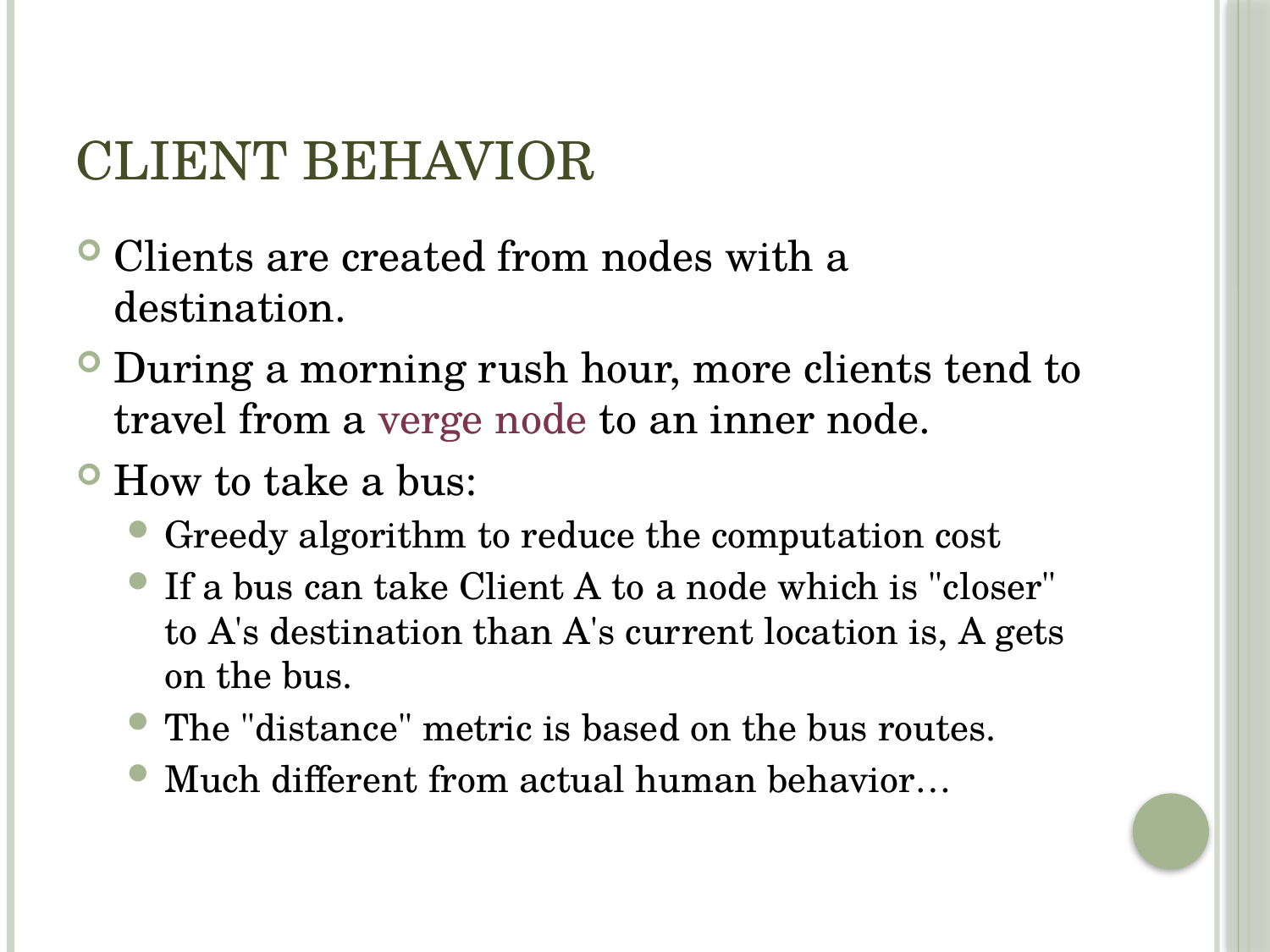

# Client Behavior
Clients are created from nodes with a destination.
During a morning rush hour, more clients tend to travel from a verge node to an inner node.
How to take a bus:
Greedy algorithm to reduce the computation cost
If a bus can take Client A to a node which is "closer" to A's destination than A's current location is, A gets on the bus.
The "distance" metric is based on the bus routes.
Much different from actual human behavior…